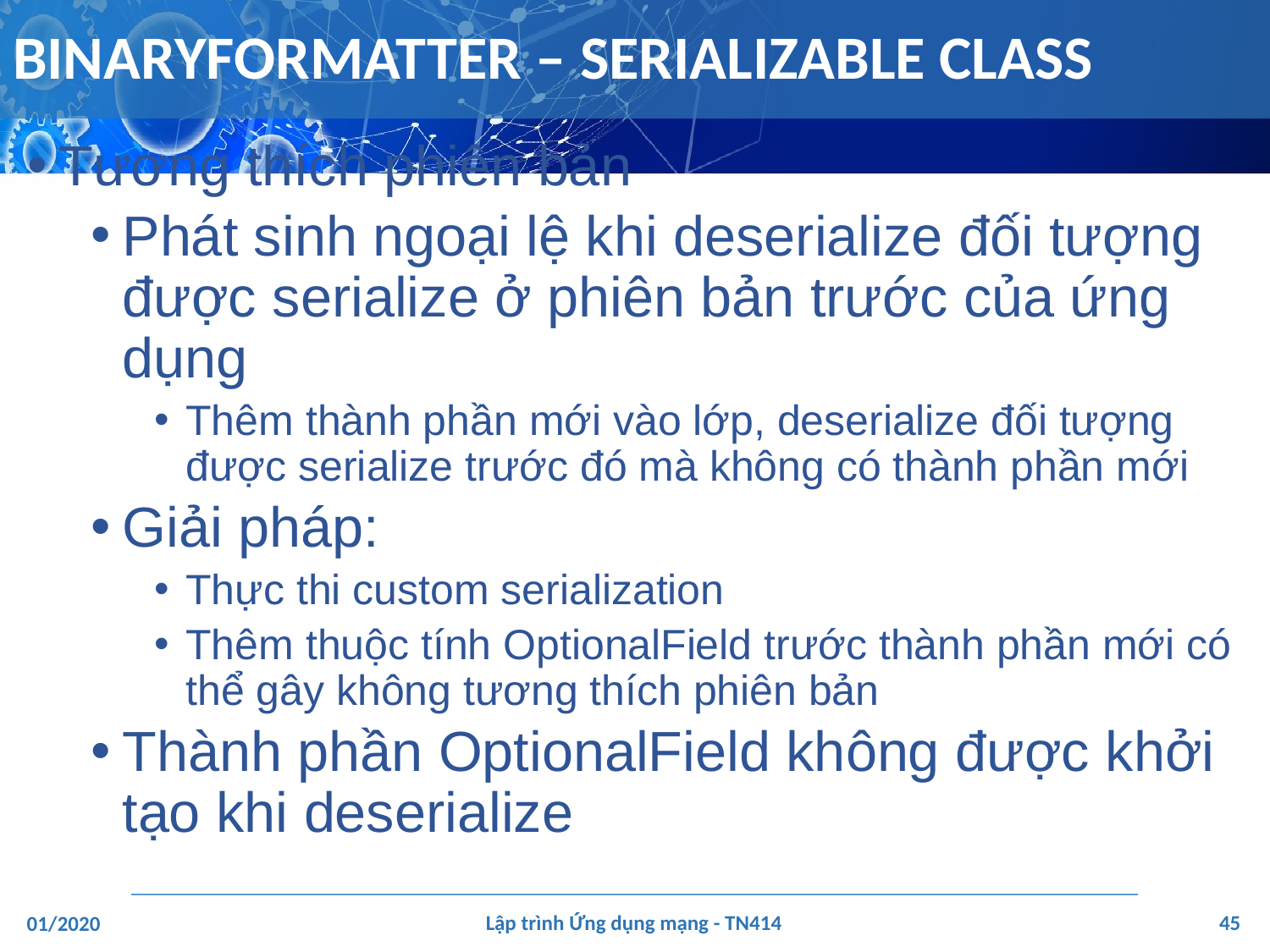

# BINARYFORMATTER – SERIALIZABLE CLASS
Tương thích phiên bản
Phát sinh ngoại lệ khi deserialize đối tượng được serialize ở phiên bản trước của ứng dụng
Thêm thành phần mới vào lớp, deserialize đối tượng được serialize trước đó mà không có thành phần mới
Giải pháp:
Thực thi custom serialization
Thêm thuộc tính OptionalField trước thành phần mới có thể gây không tương thích phiên bản
Thành phần OptionalField không được khởi tạo khi deserialize
45
Lập trình Ứng dụng mạng - TN414
01/2020